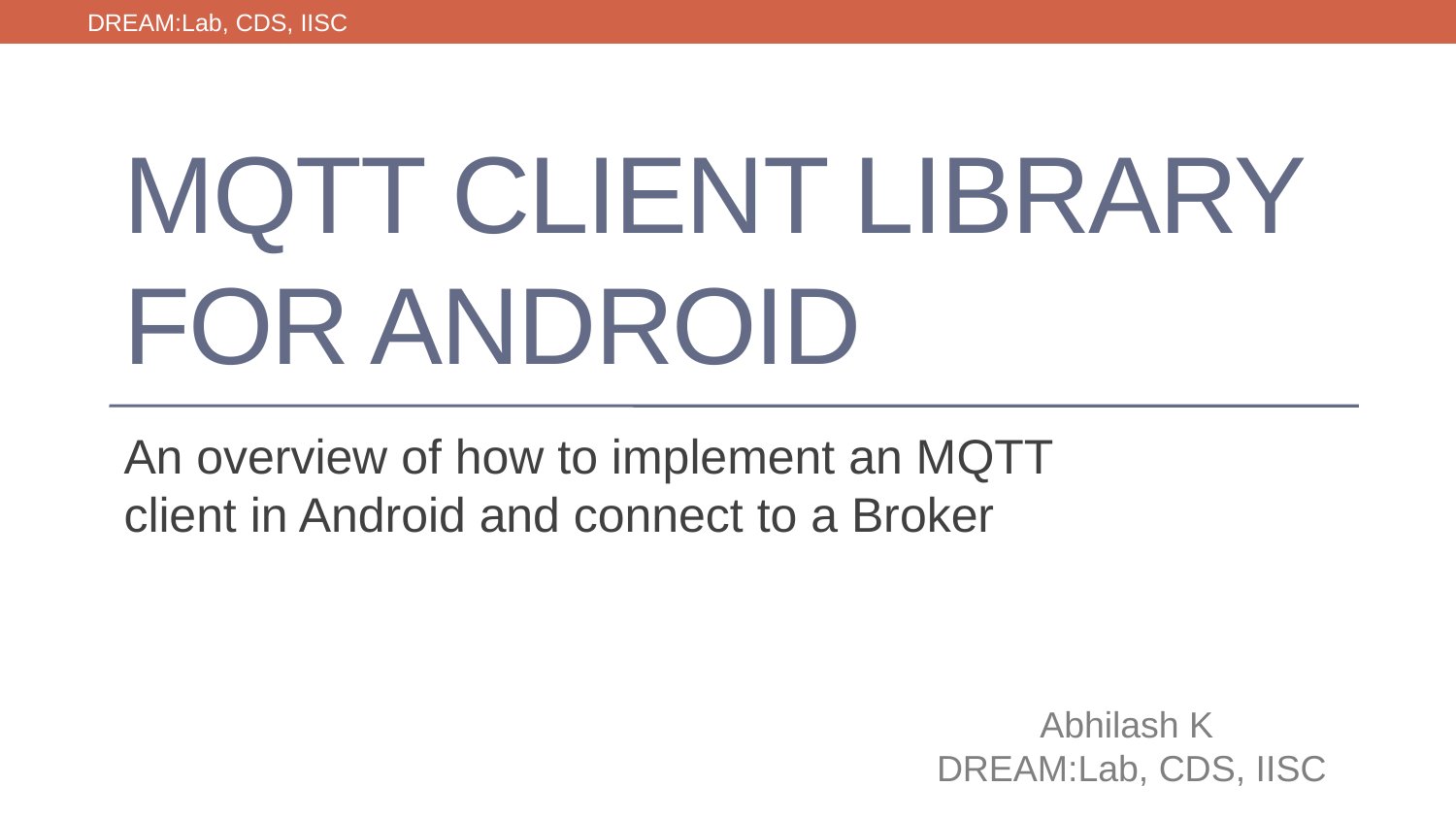

DREAM:Lab, CDS, IISC
# Mqtt CLIENT library for android
An overview of how to implement an MQTT client in Android and connect to a Broker

Abhilash K
 DREAM:Lab, CDS, IISC